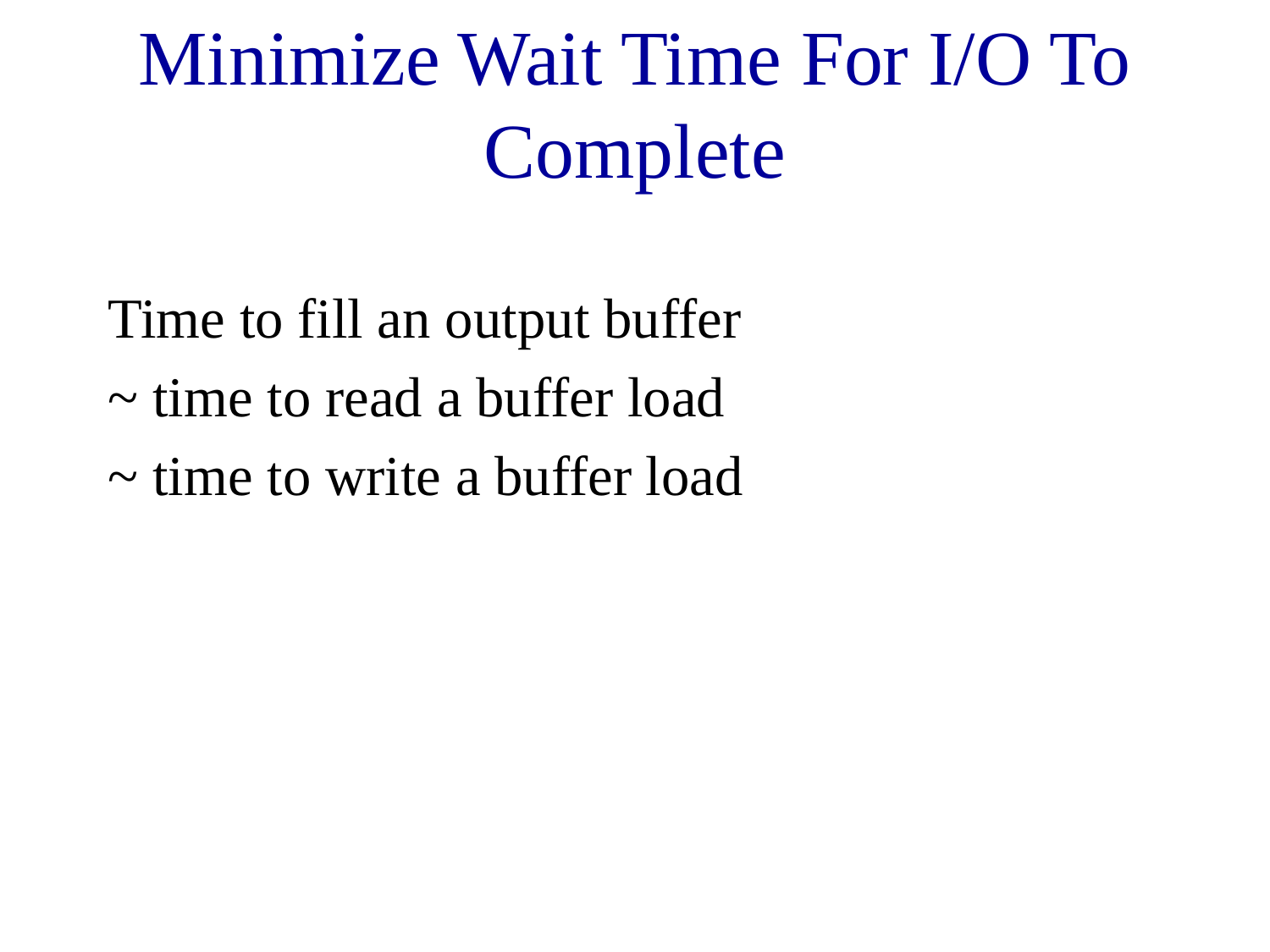

# Minimize Wait Time For I/O To Complete
Time to fill an output buffer
~ time to read a buffer load
~ time to write a buffer load